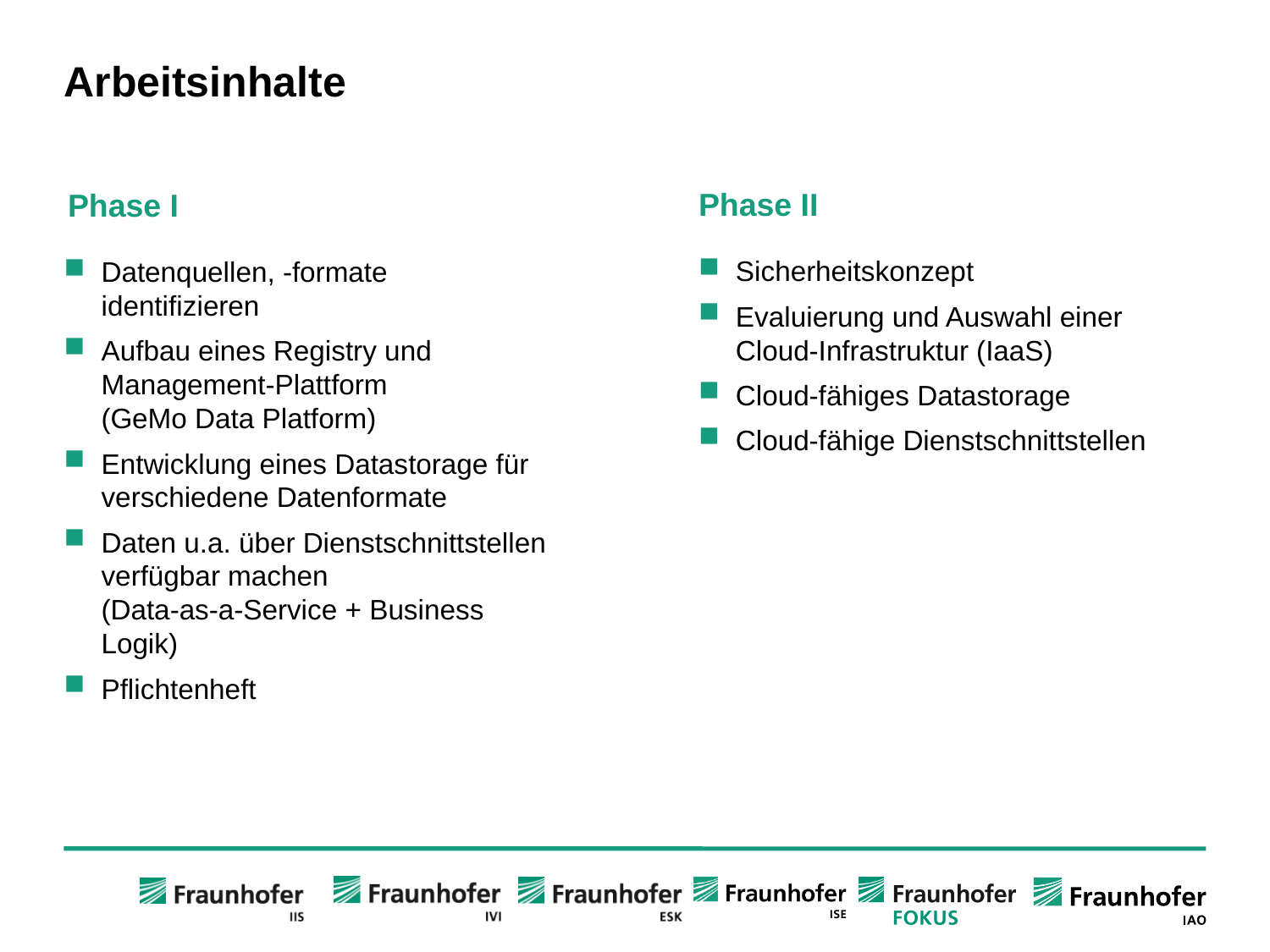

# Arbeitsinhalte
Phase II
Phase I
Sicherheitskonzept
Evaluierung und Auswahl einer Cloud-Infrastruktur (IaaS)
Cloud-fähiges Datastorage
Cloud-fähige Dienstschnittstellen

Datenquellen, -formate identifizieren
Aufbau eines Registry und Management-Plattform           (GeMo Data Platform)
Entwicklung eines Datastorage für verschiedene Datenformate
Daten u.a. über Dienstschnittstellen verfügbar machen                     (Data-as-a-Service + Business Logik)
Pflichtenheft